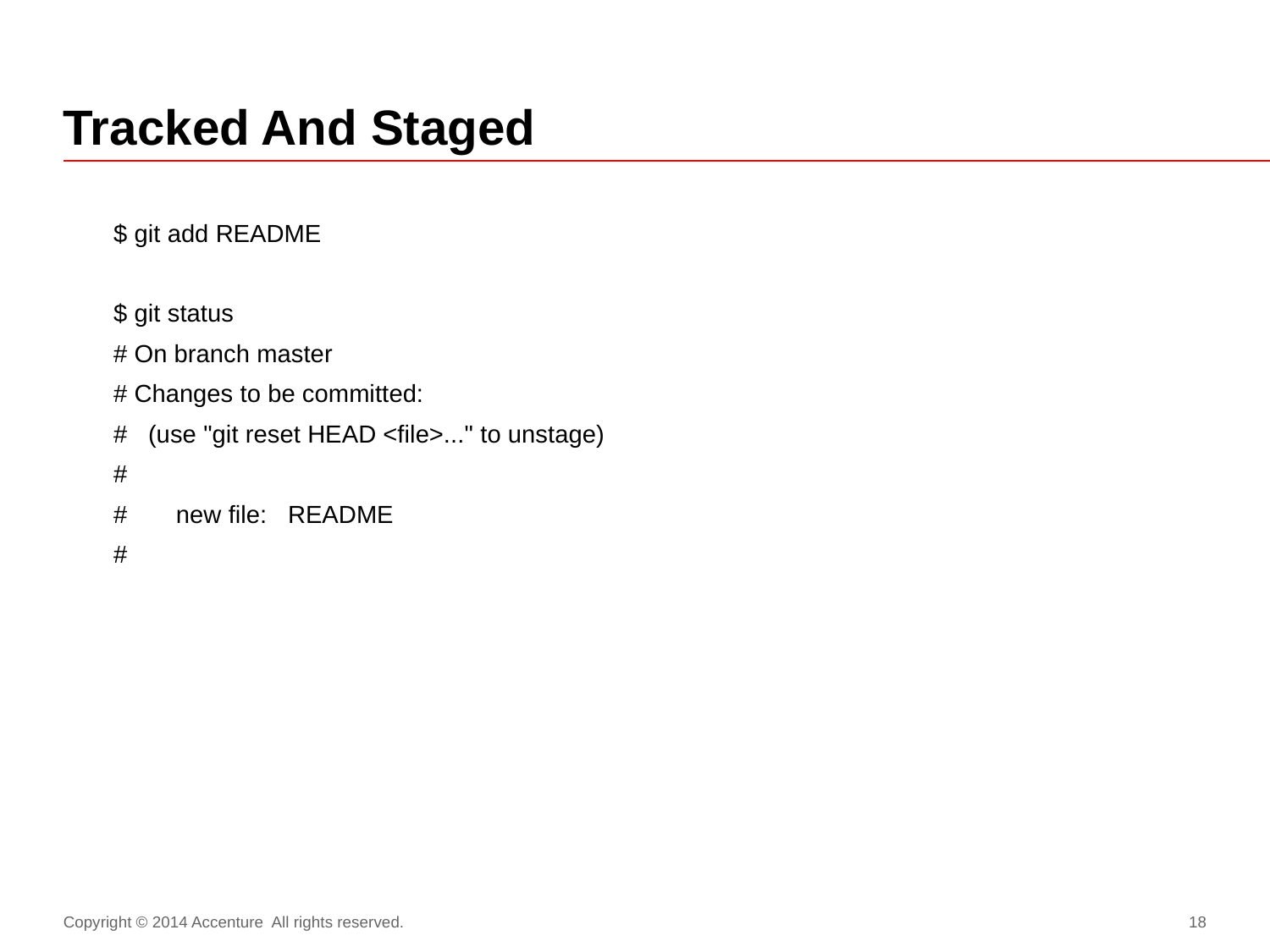

# Tracked And Staged
$ git add README

$ git status
# On branch master
# Changes to be committed:
#   (use "git reset HEAD <file>..." to unstage)
#
#       new file:   README
#

Copyright © 2014 Accenture  All rights reserved.
18